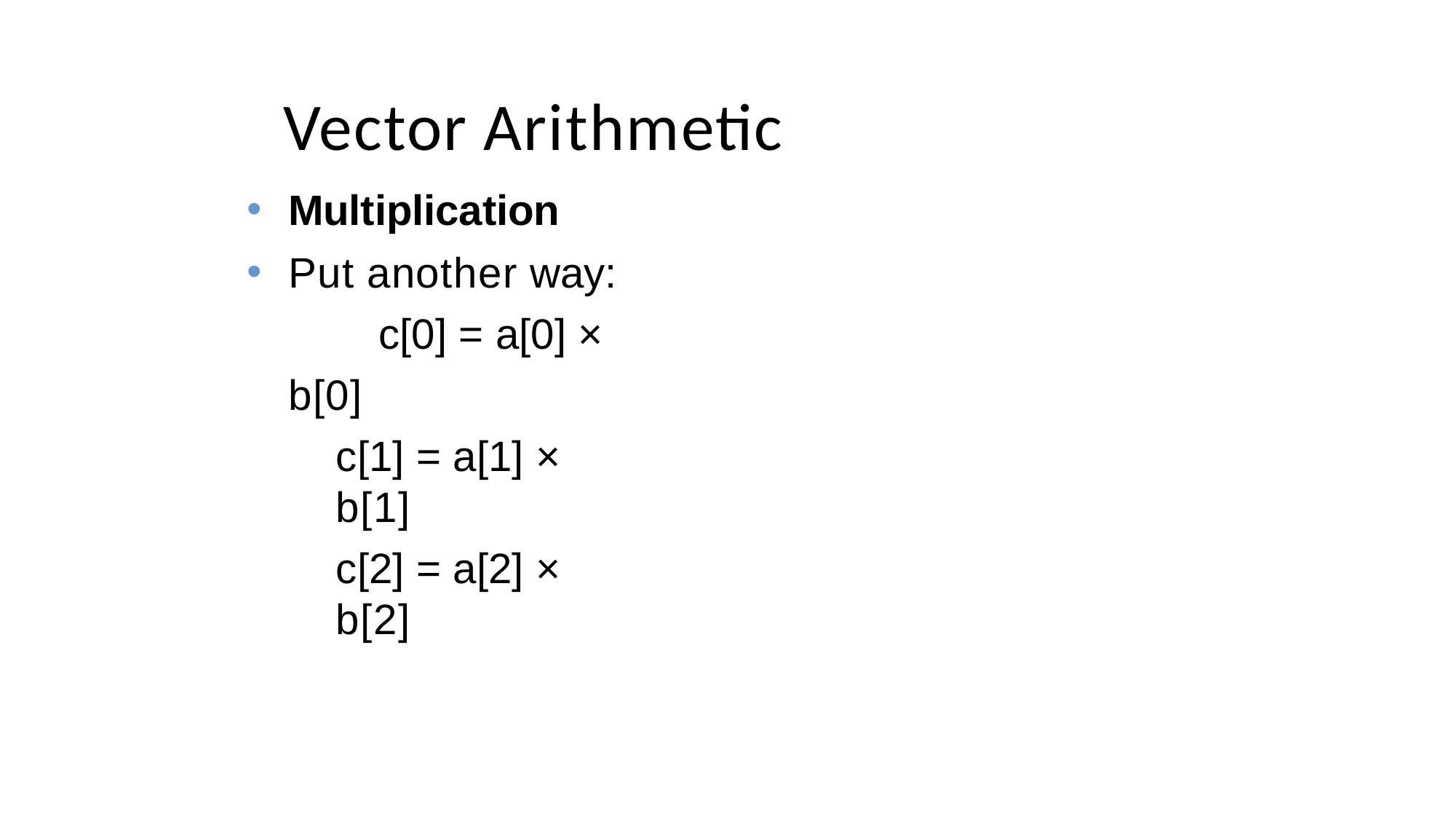

# Vector Arithmetic
Multiplication
Put another way: 	c[0] = a[0] × b[0]
c[1] = a[1] × b[1]
c[2] = a[2] × b[2]